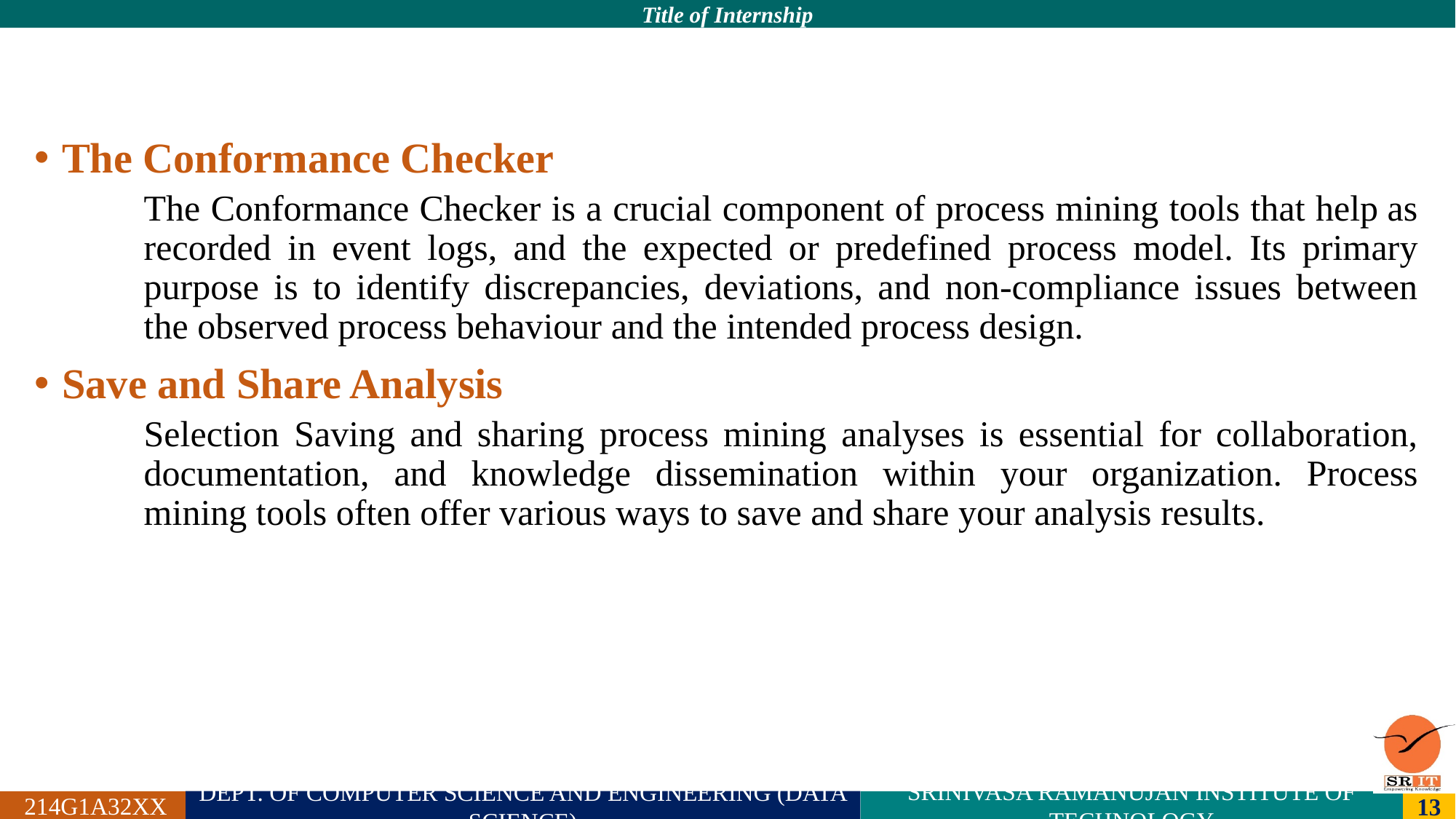

#
The Conformance Checker
The Conformance Checker is a crucial component of process mining tools that help as recorded in event logs, and the expected or predefined process model. Its primary purpose is to identify discrepancies, deviations, and non-compliance issues between the observed process behaviour and the intended process design.
Save and Share Analysis
Selection Saving and sharing process mining analyses is essential for collaboration, documentation, and knowledge dissemination within your organization. Process mining tools often offer various ways to save and share your analysis results.